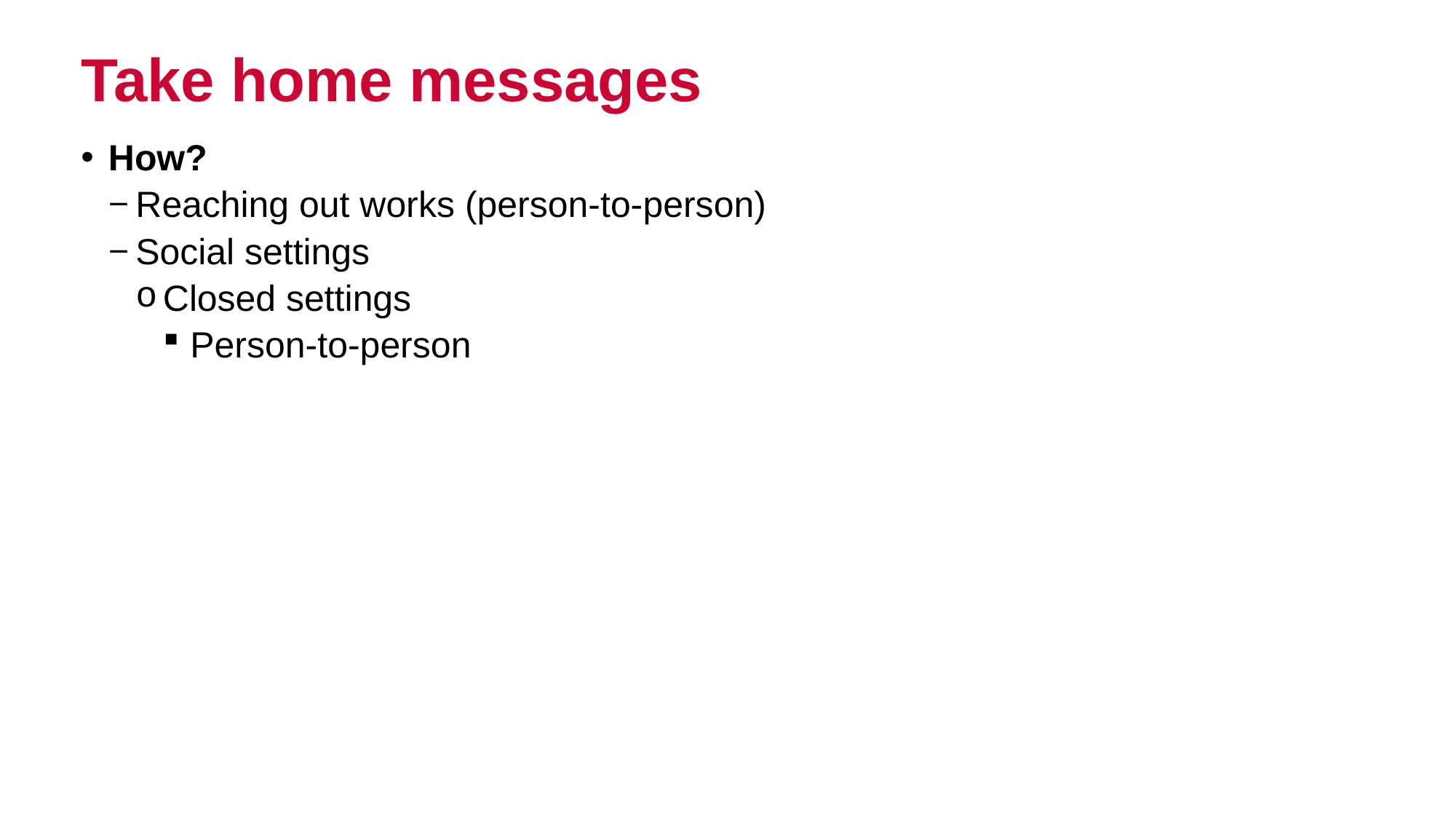

# Take home messages
How?
Reaching out works (person-to-person)
Social settings
Closed settings
Person-to-person